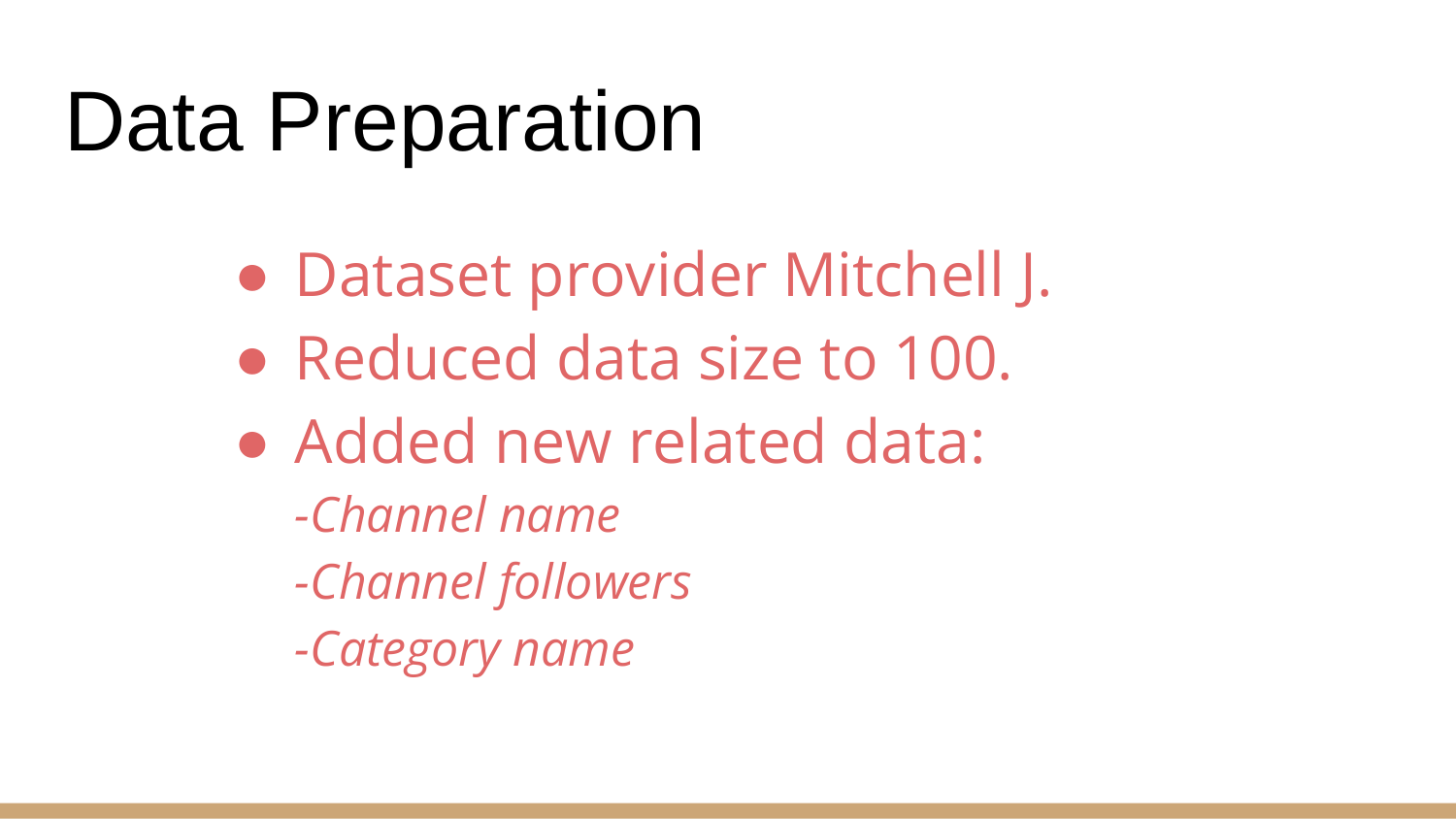

# Data Preparation
Dataset provider Mitchell J.
Reduced data size to 100.
Added new related data:
-Channel name
-Channel followers
-Category name